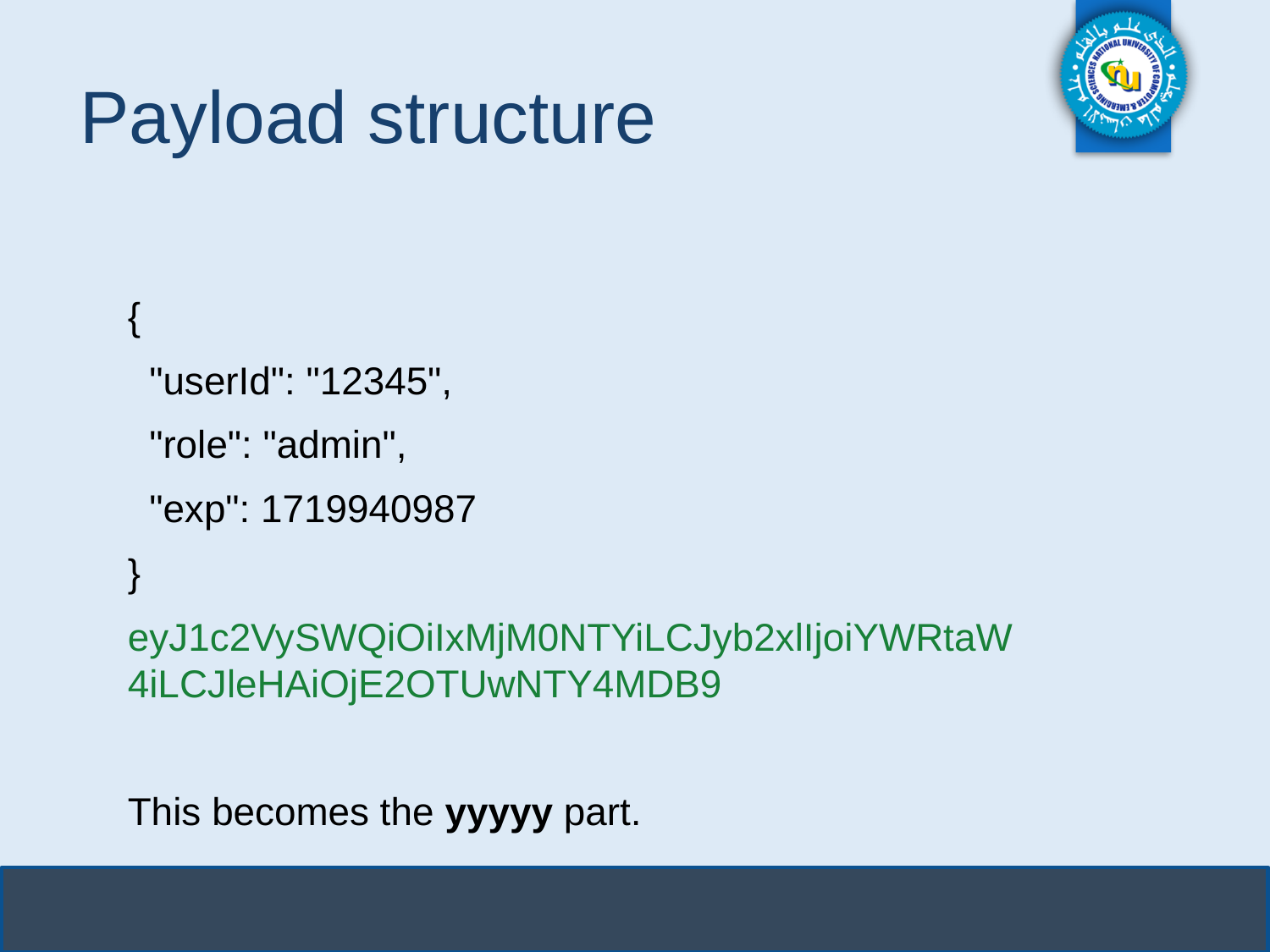

# Payload structure
{
  "userId": "12345",
  "role": "admin",
  "exp": 1719940987
}
eyJ1c2VySWQiOiIxMjM0NTYiLCJyb2xlIjoiYWRtaW4iLCJleHAiOjE2OTUwNTY4MDB9

This becomes the yyyyy part.